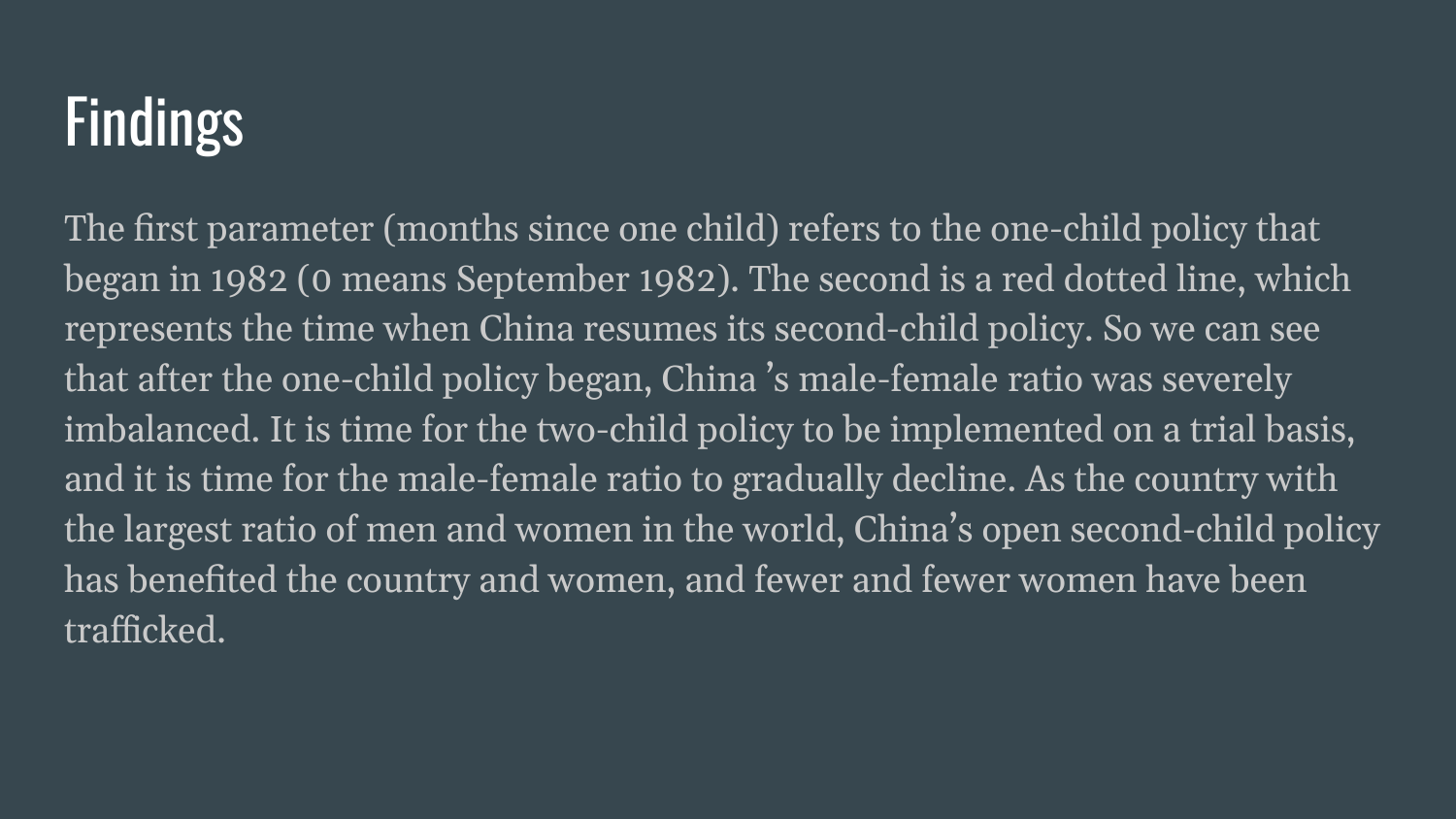

# Findings
The first parameter (months since one child) refers to the one-child policy that began in 1982 (0 means September 1982). The second is a red dotted line, which represents the time when China resumes its second-child policy. So we can see that after the one-child policy began, China ’s male-female ratio was severely imbalanced. It is time for the two-child policy to be implemented on a trial basis, and it is time for the male-female ratio to gradually decline. As the country with the largest ratio of men and women in the world, China’s open second-child policy has benefited the country and women, and fewer and fewer women have been trafficked.